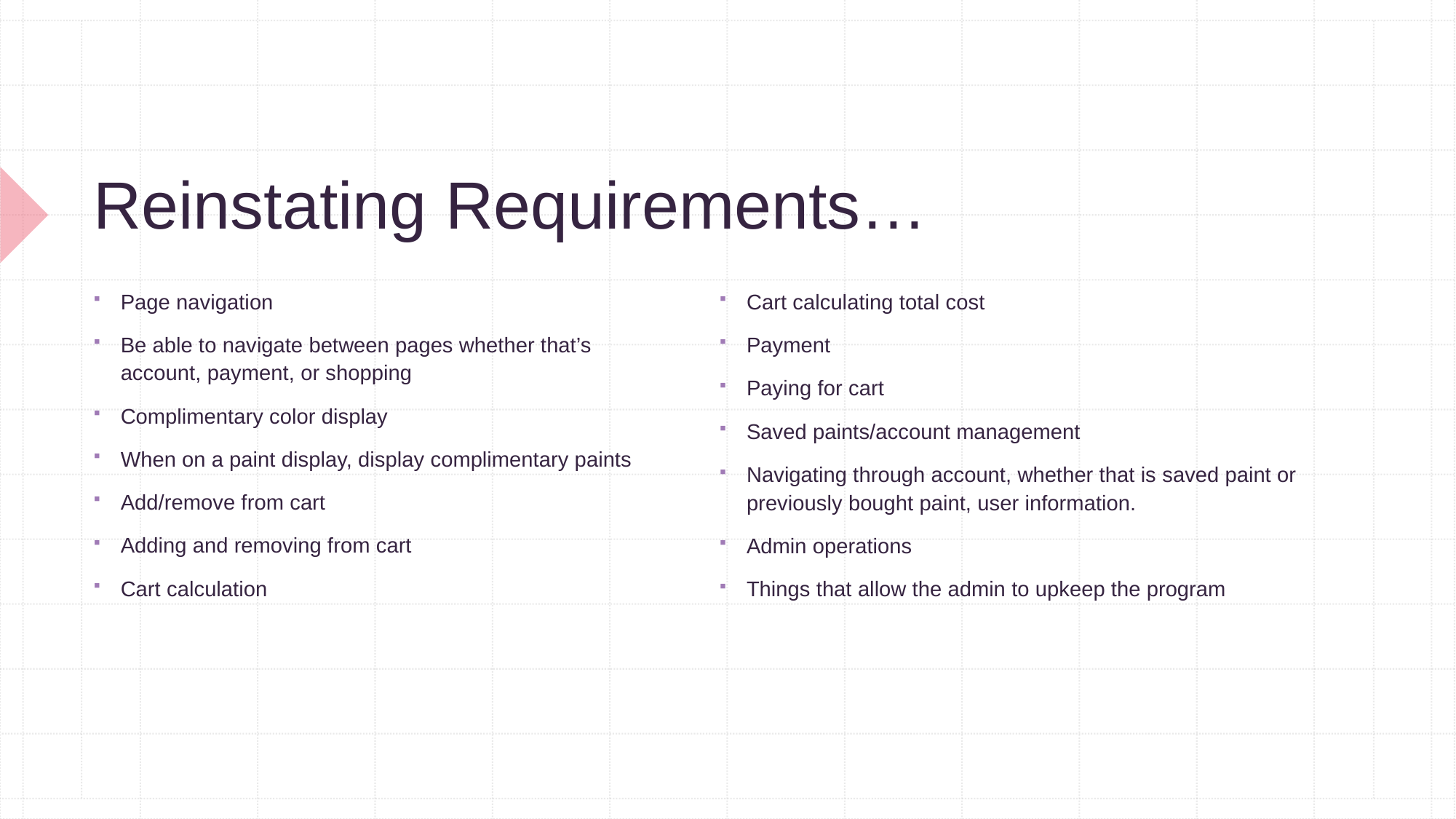

# Reinstating Requirements…
Page navigation
Be able to navigate between pages whether that’s account, payment, or shopping
Complimentary color display
When on a paint display, display complimentary paints
Add/remove from cart
Adding and removing from cart
Cart calculation

Cart calculating total cost
Payment
Paying for cart
Saved paints/account management
Navigating through account, whether that is saved paint or previously bought paint, user information.
Admin operations
Things that allow the admin to upkeep the program